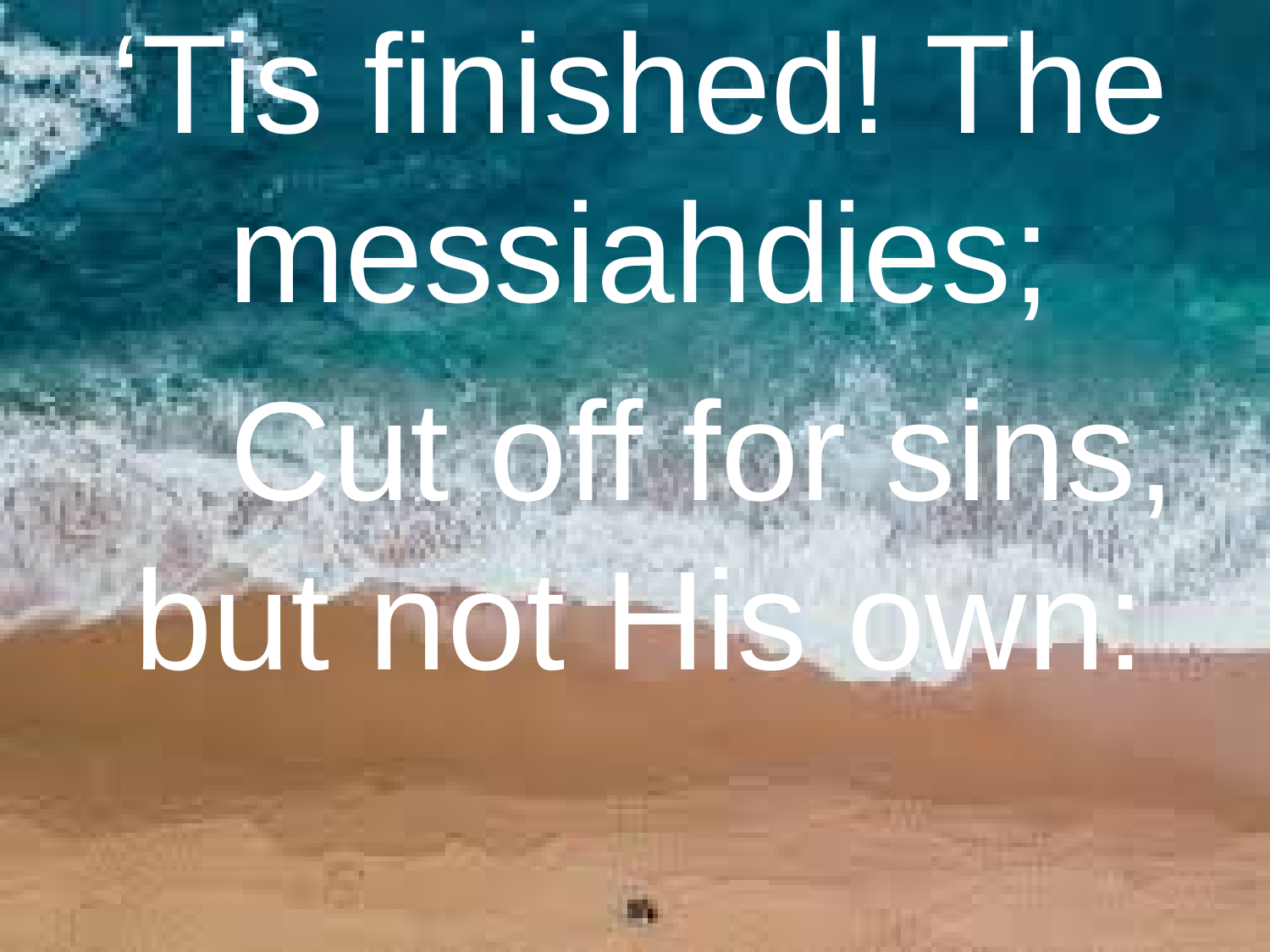

‘Tis finished! The messiahdies;
	Cut off for sins, but not His own: